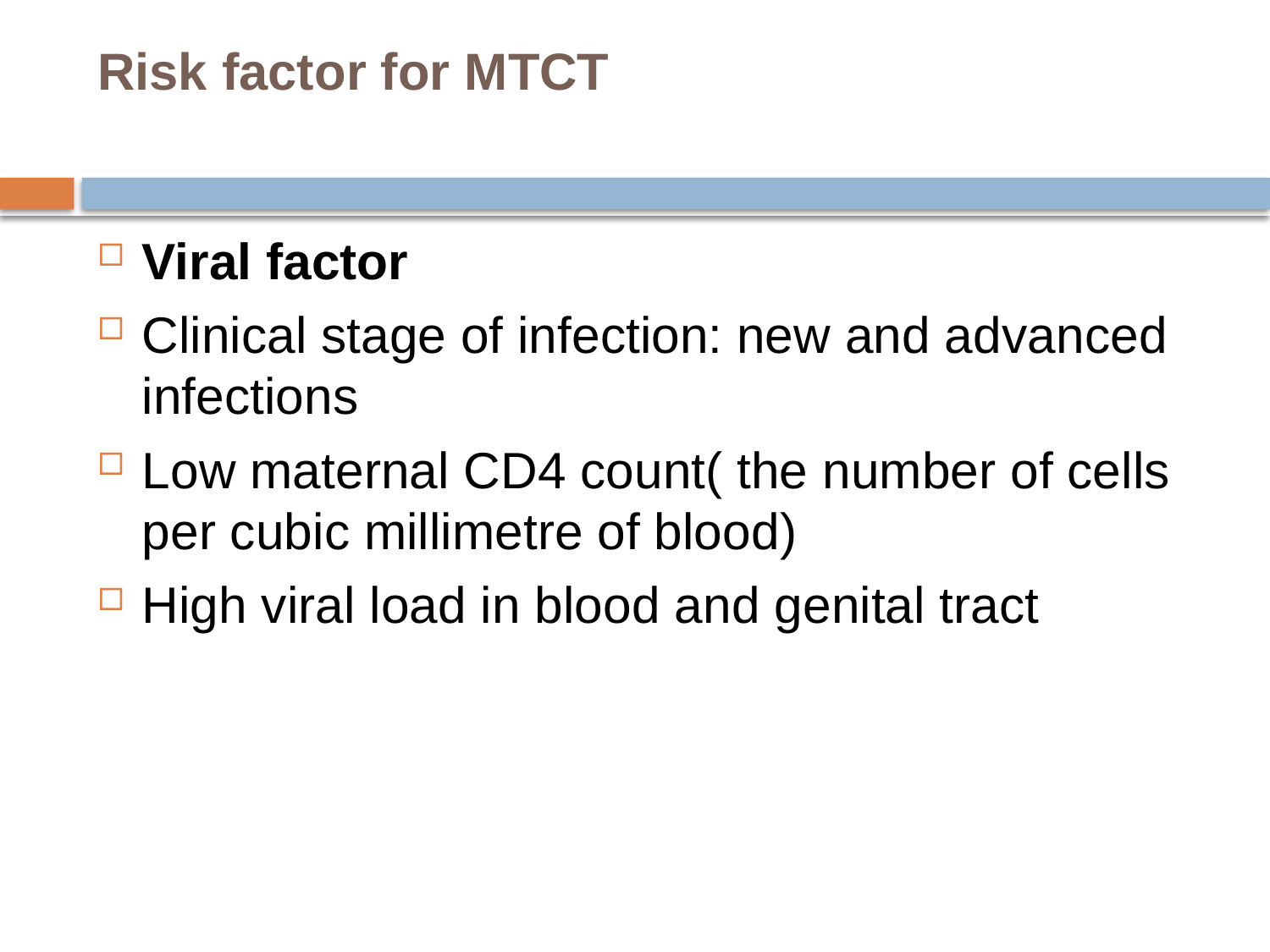

# Risk factor for MTCT
Viral factor
Clinical stage of infection: new and advanced infections
Low maternal CD4 count( the number of cells per cubic millimetre of blood)
High viral load in blood and genital tract